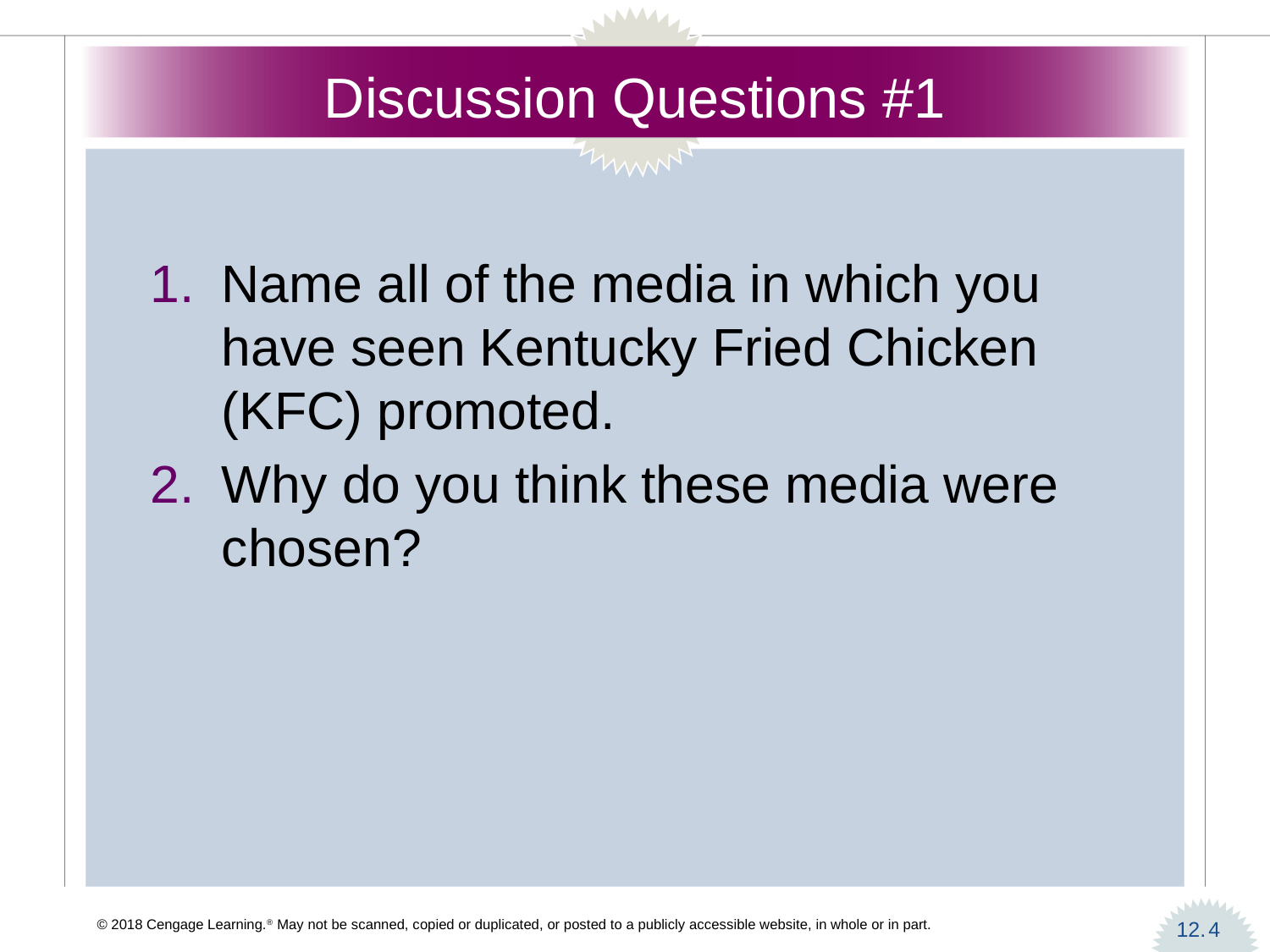

# Discussion Questions #1
Name all of the media in which you have seen Kentucky Fried Chicken (KFC) promoted.
Why do you think these media were chosen?
4